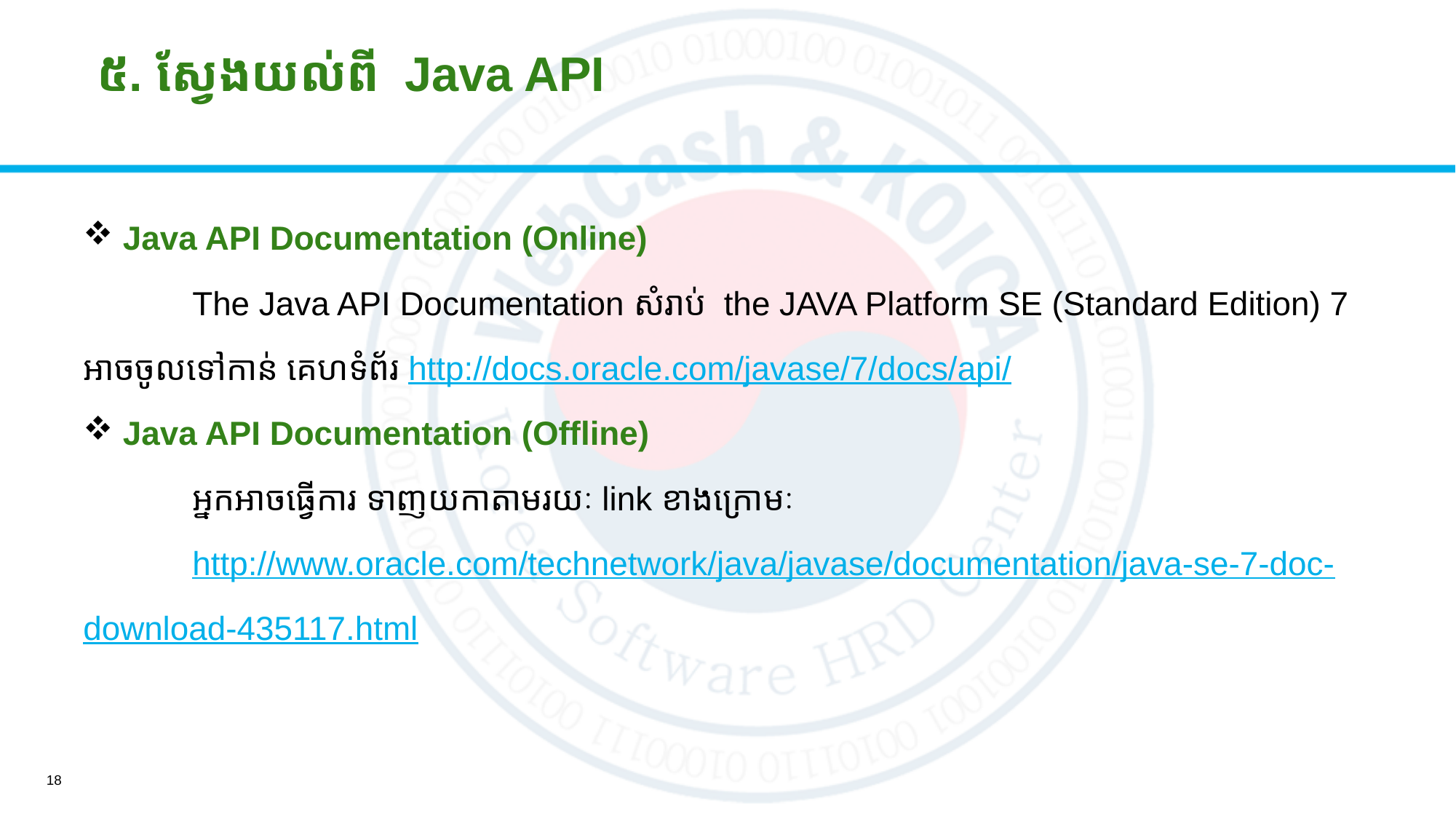

# ៥. ស្វែងយល់ពី  Java API
 Java API Documentation (Online)
	The Java API Documentation ​សំរាប់  the JAVA Platform SE (Standard Edition) 7
អាចចូលទៅកាន់ គេហទំព័រ http://docs.oracle.com/javase/7/docs/api/
 Java API Documentation (Offline)
	អ្នកអាចធ្វើការ ទាញយកាតាមរយៈ link ខាងក្រោមៈ​
	http://www.oracle.com/technetwork/java/javase/documentation/java-se-7-doc-
download-435117.html

18